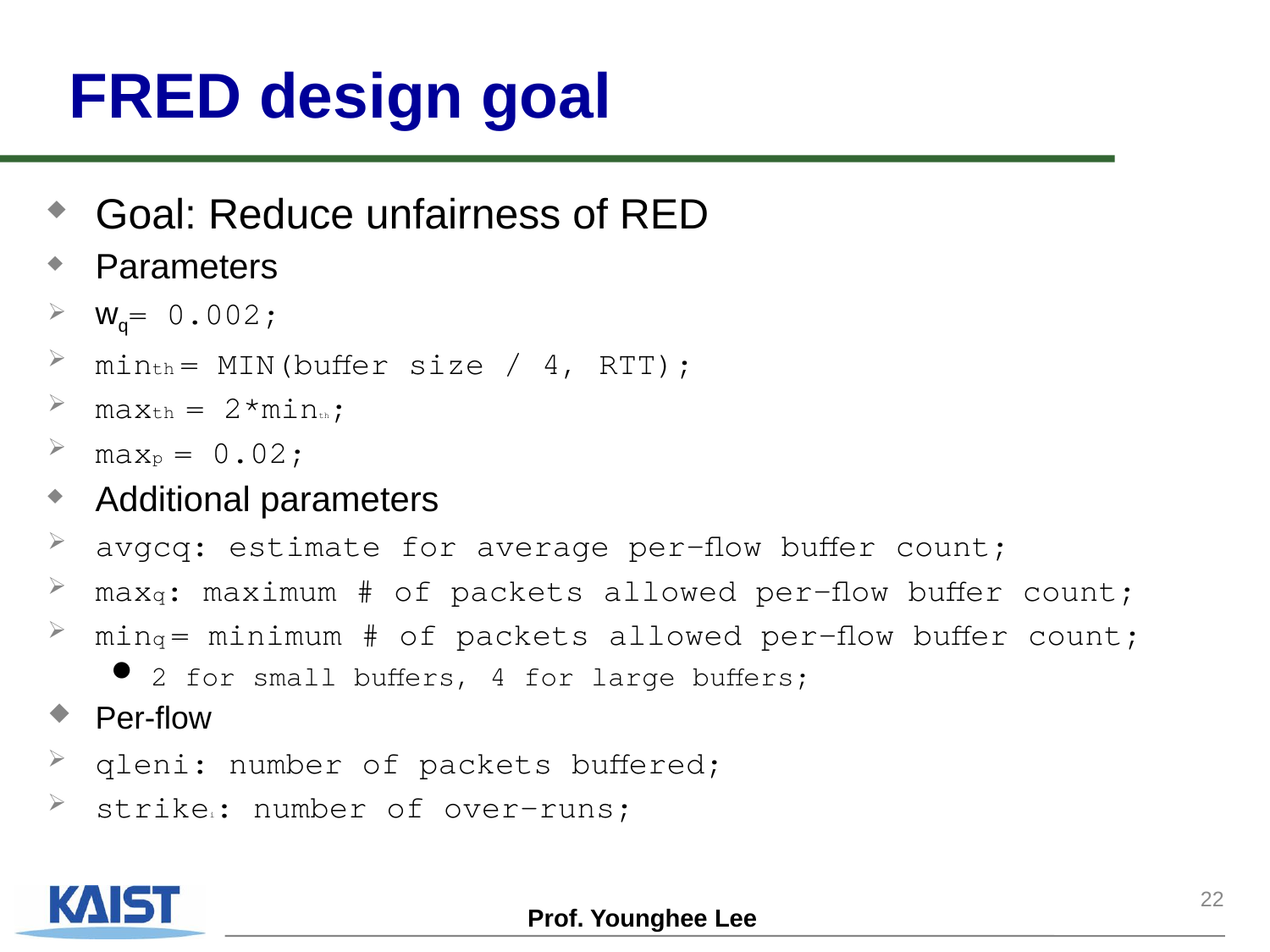

FRED design goal
Goal: Reduce unfairness of RED
Parameters
wq= 0.002;
minth = MIN(buffer size / 4, RTT);
maxth = 2*minth;
maxp = 0.02;
Additional parameters
avgcq: estimate for average per-flow buffer count;
maxq: maximum # of packets allowed per-flow buffer count;
minq = minimum # of packets allowed per-flow buffer count;
2 for small buffers, 4 for large buffers;
Per-flow
qleni: number of packets buffered;
strikei: number of over-runs;
22